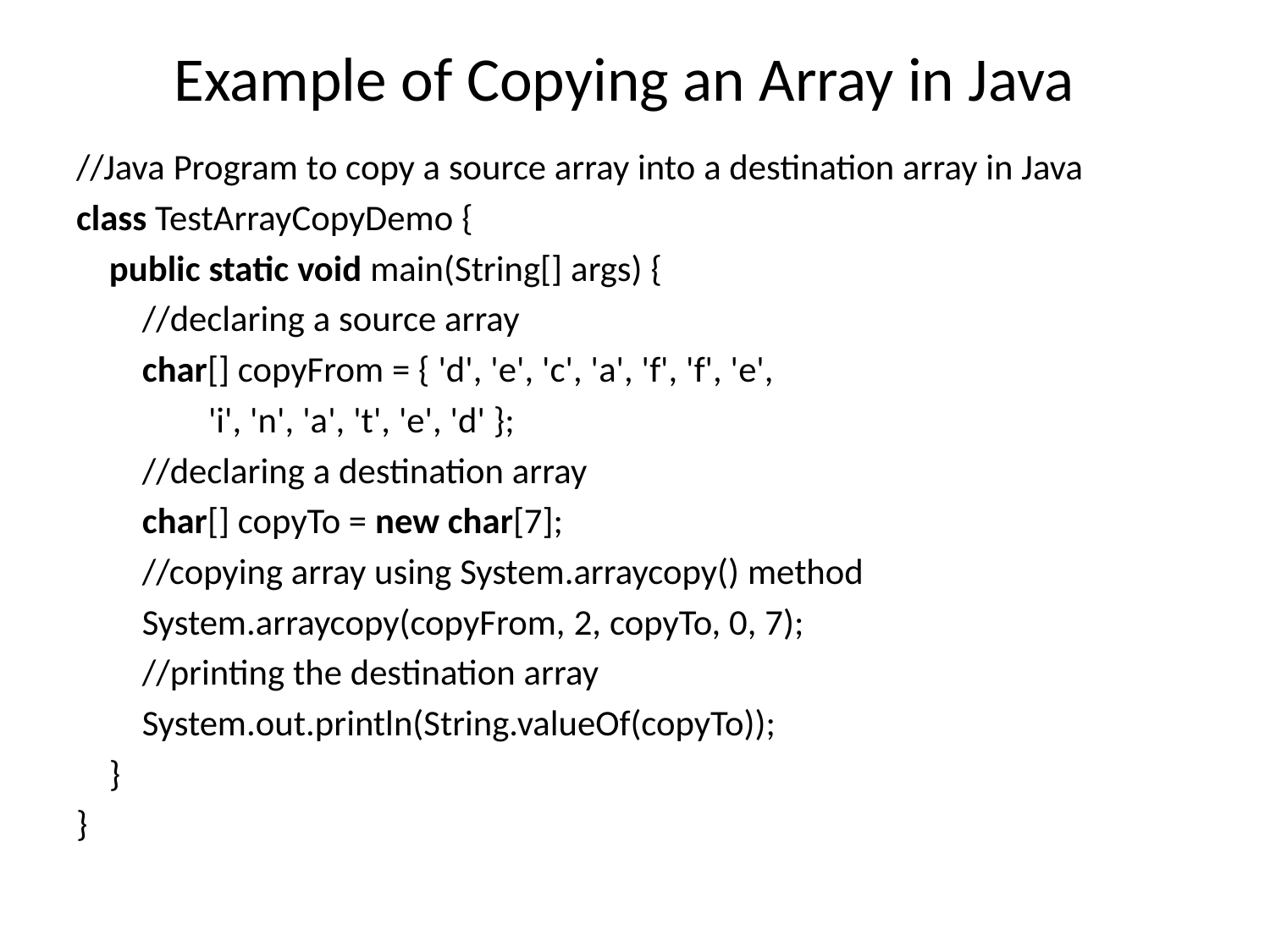

# Example of Copying an Array in Java
//Java Program to copy a source array into a destination array in Java
class TestArrayCopyDemo {
    public static void main(String[] args) {
        //declaring a source array
        char[] copyFrom = { 'd', 'e', 'c', 'a', 'f', 'f', 'e',
                'i', 'n', 'a', 't', 'e', 'd' };
        //declaring a destination array
        char[] copyTo = new char[7];
        //copying array using System.arraycopy() method
        System.arraycopy(copyFrom, 2, copyTo, 0, 7);
        //printing the destination array
        System.out.println(String.valueOf(copyTo));
    }
}